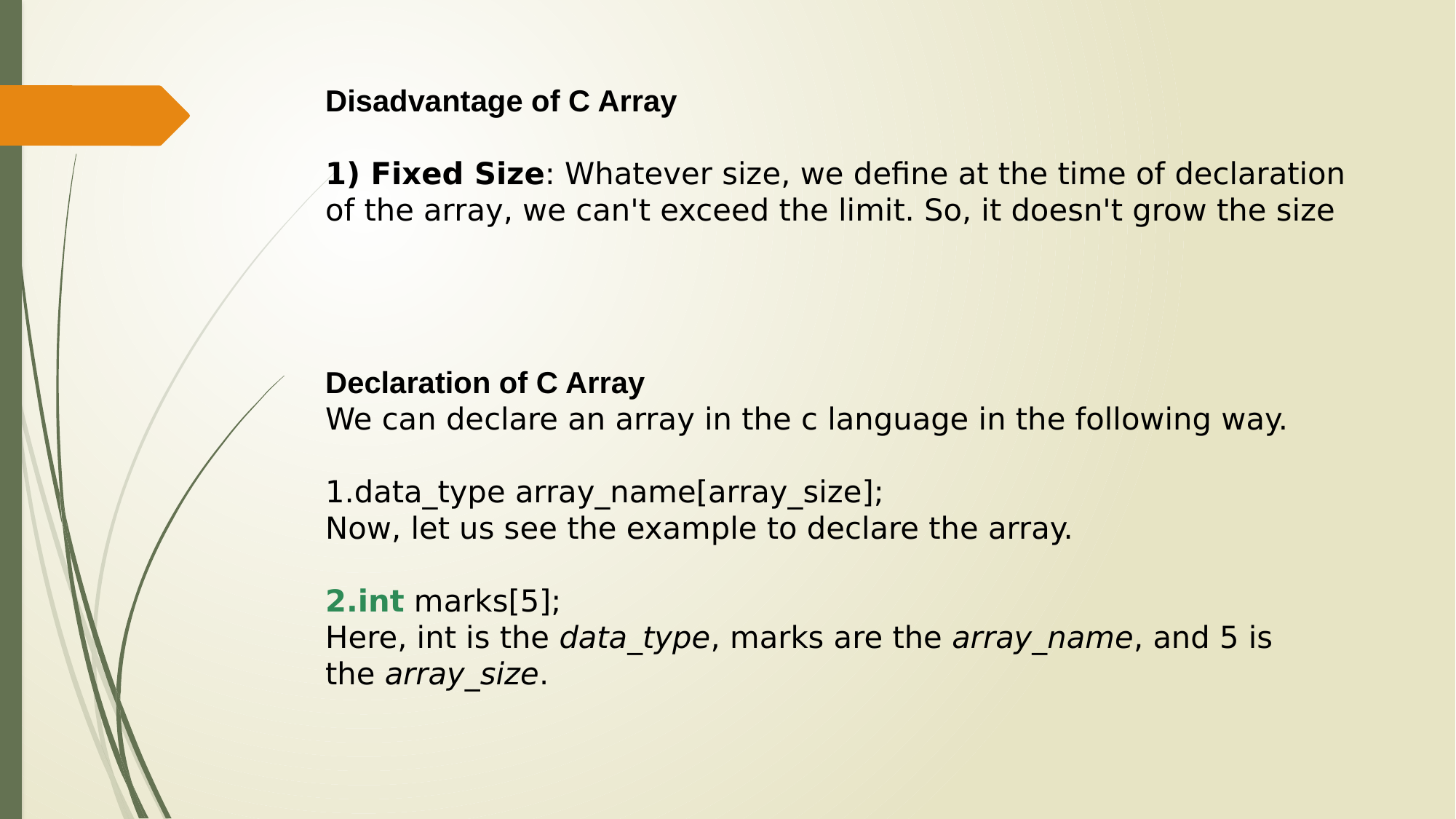

Disadvantage of C Array

1) Fixed Size: Whatever size, we define at the time of declaration of the array, we can't exceed the limit. So, it doesn't grow the size
Declaration of C Array
We can declare an array in the c language in the following way.

data_type array_name[array_size];
Now, let us see the example to declare the array.

int marks[5];
Here, int is the data_type, marks are the array_name, and 5 is the array_size.